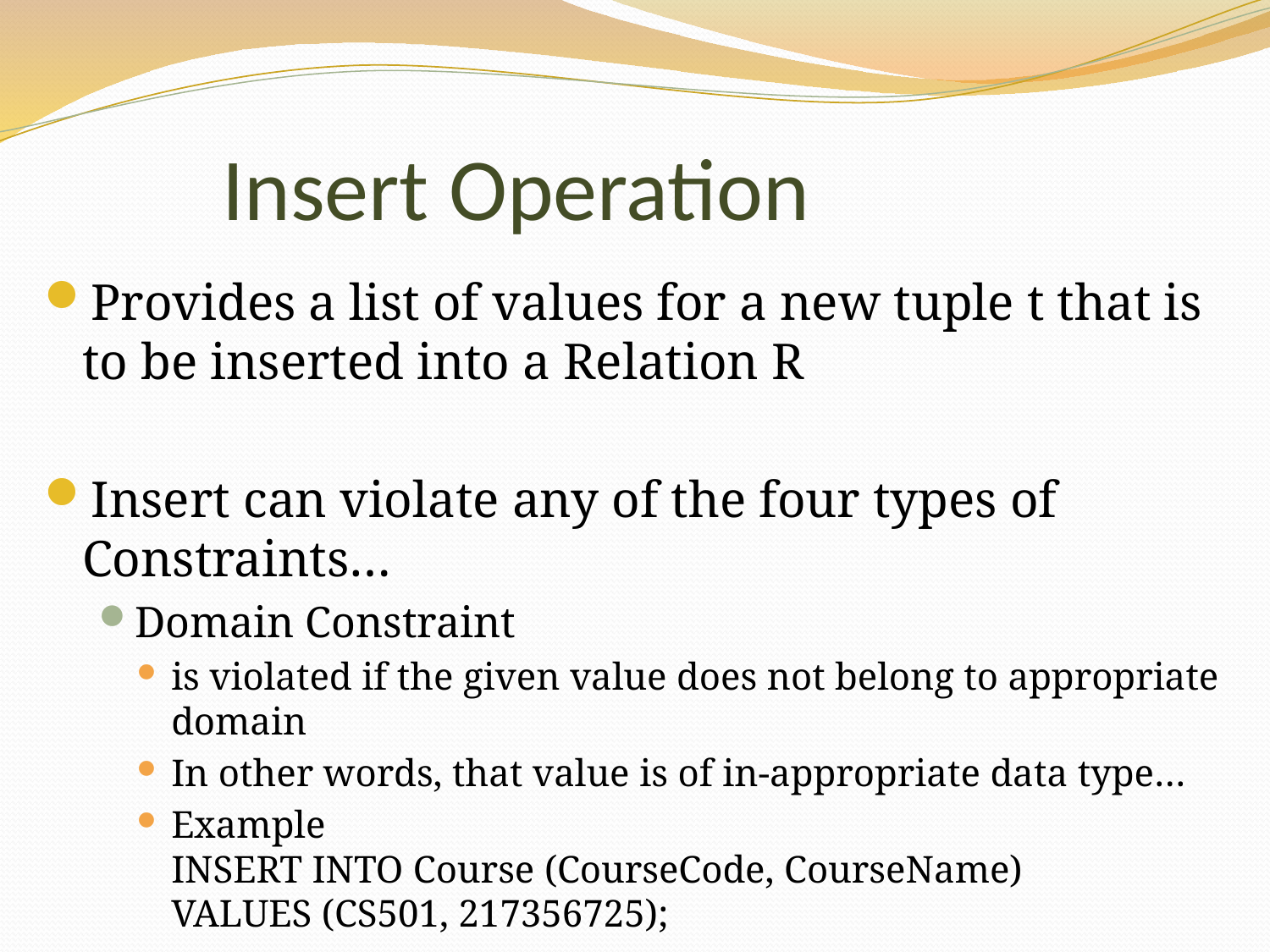

Insert Operation
Provides a list of values for a new tuple t that is to be inserted into a Relation R

Insert can violate any of the four types of Constraints…
Domain Constraint
is violated if the given value does not belong to appropriate domain
In other words, that value is of in-appropriate data type…
Example
INSERT INTO Course (CourseCode, CourseName)
VALUES (CS501, 217356725);